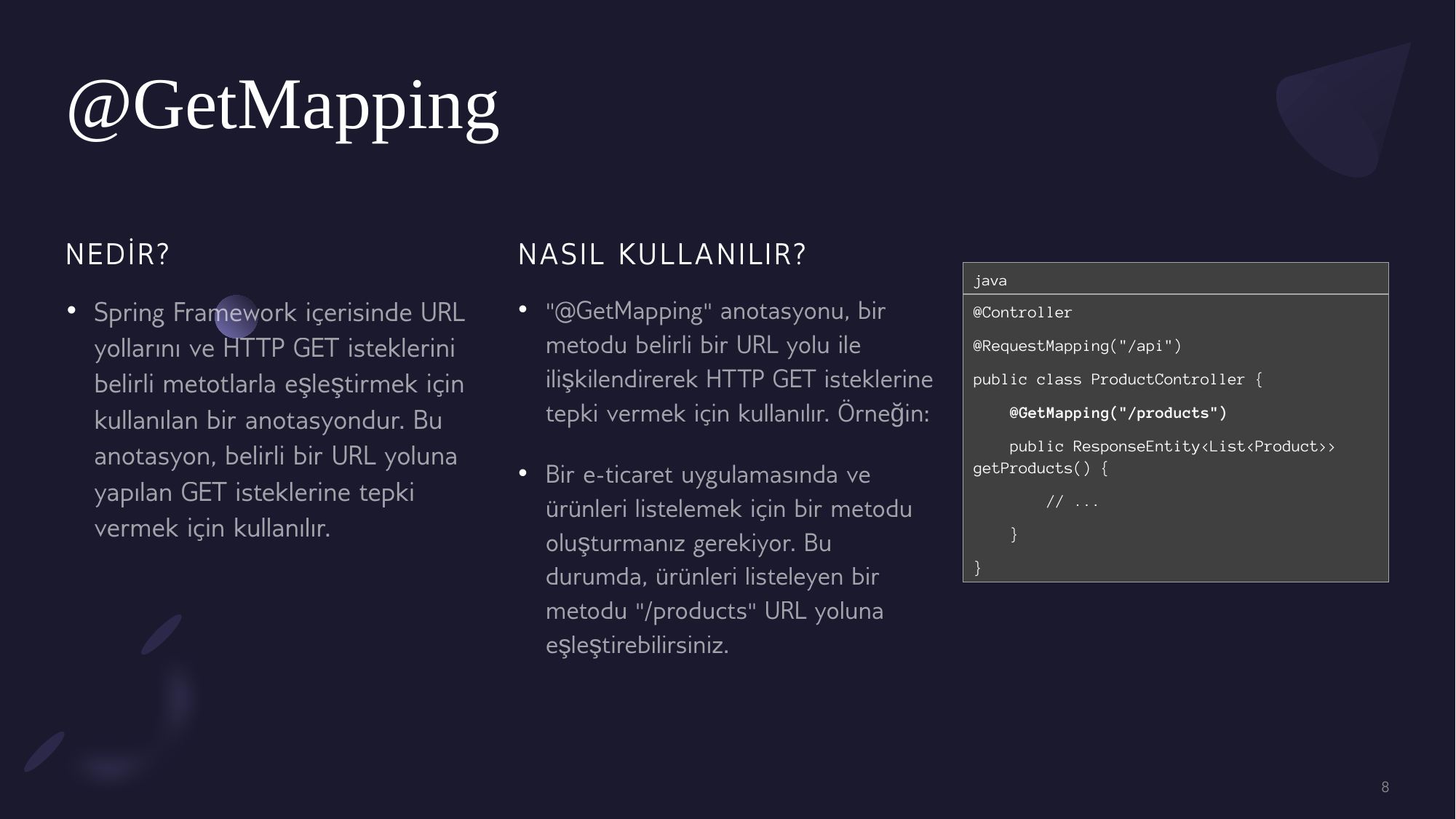

# @GetMapping
Nedir?
NASIL kullanılır?
java
"@GetMapping" anotasyonu, bir metodu belirli bir URL yolu ile ilişkilendirerek HTTP GET isteklerine tepki vermek için kullanılır. Örneğin:
Bir e-ticaret uygulamasında ve ürünleri listelemek için bir metodu oluşturmanız gerekiyor. Bu durumda, ürünleri listeleyen bir metodu "/products" URL yoluna eşleştirebilirsiniz.

Spring Framework içerisinde URL yollarını ve HTTP GET isteklerini belirli metotlarla eşleştirmek için kullanılan bir anotasyondur. Bu anotasyon, belirli bir URL yoluna yapılan GET isteklerine tepki vermek için kullanılır.
@Controller
@RequestMapping("/api")
public class ProductController {
    @GetMapping("/products")
    public ResponseEntity<List<Product>> getProducts() {
        // ...
    }
}
8